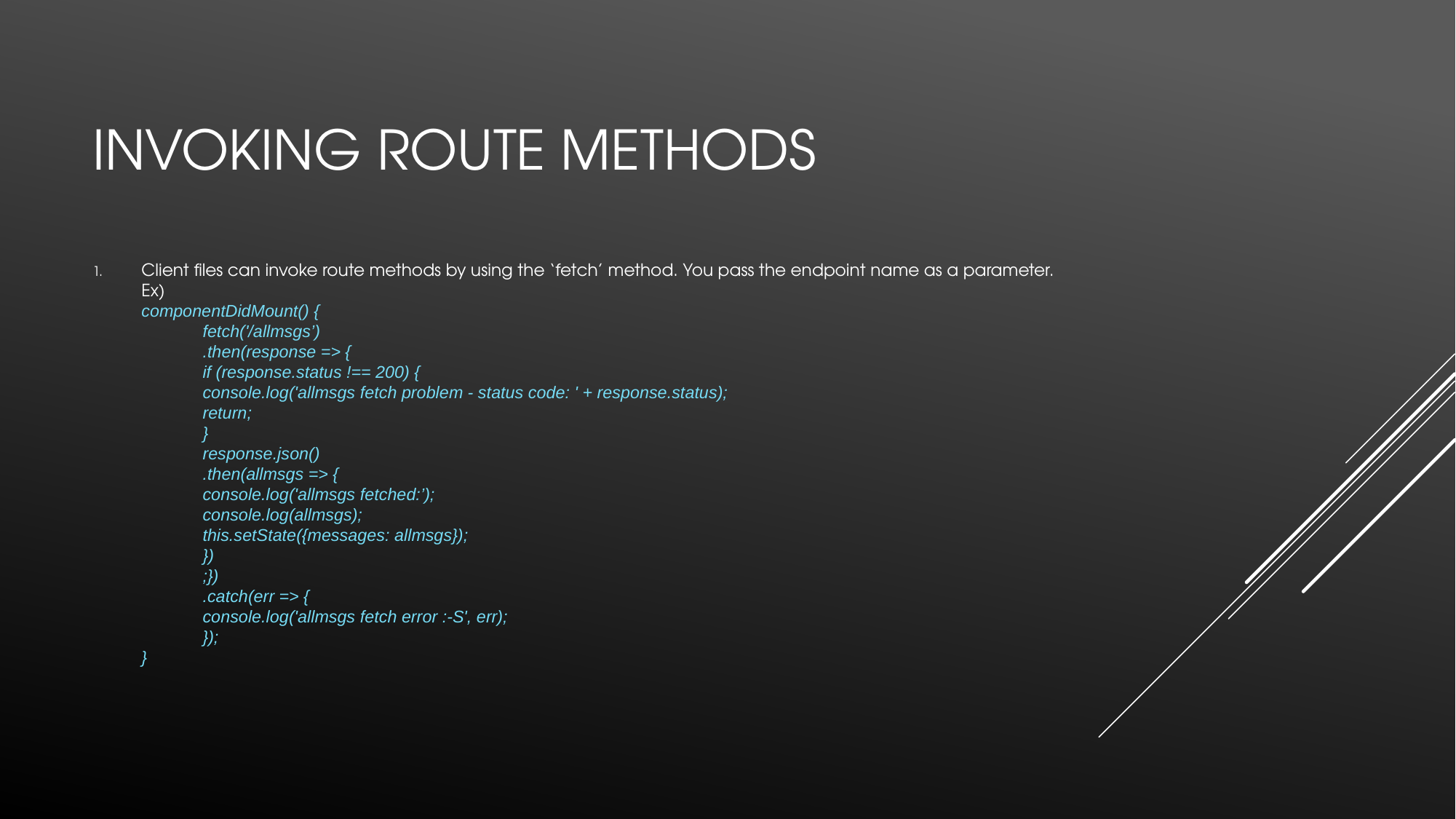

# Invoking route methods
Client files can invoke route methods by using the ‘fetch’ method. You pass the endpoint name as a parameter.
Ex)
componentDidMount() {
	fetch('/allmsgs’)
	.then(response => {
		if (response.status !== 200) {
			console.log('allmsgs fetch problem - status code: ' + response.status);
			return;
		}
		response.json()
		.then(allmsgs => {
			console.log('allmsgs fetched:’);
			console.log(allmsgs);
			this.setState({messages: allmsgs});
		})
	;})
	.catch(err => {
		console.log('allmsgs fetch error :-S', err);
	});
}